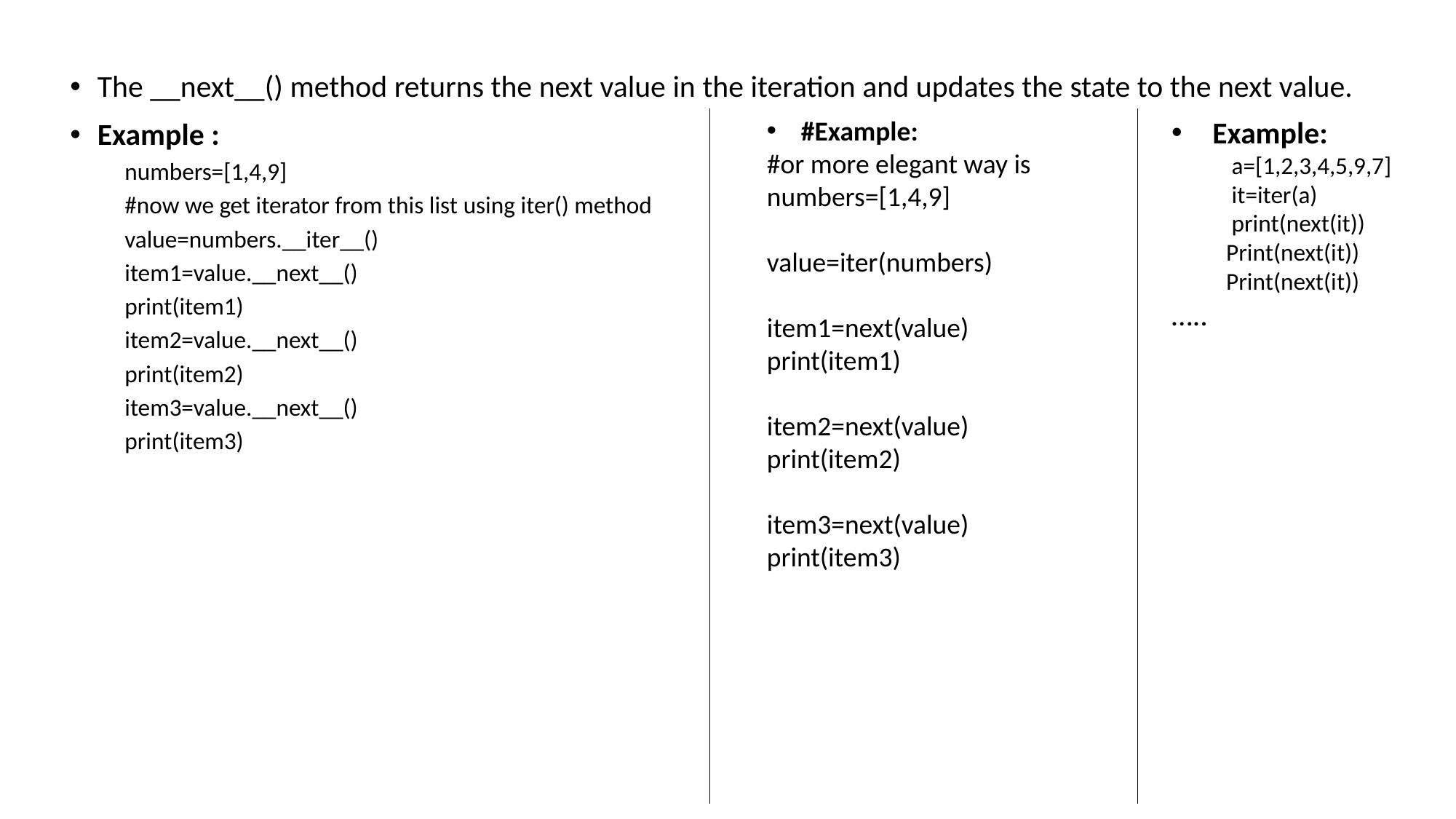

The __next__() method returns the next value in the iteration and updates the state to the next value.
Example :
numbers=[1,4,9]
#now we get iterator from this list using iter() method
value=numbers.__iter__()
item1=value.__next__()
print(item1)
item2=value.__next__()
print(item2)
item3=value.__next__()
print(item3)

Example:
 a=[1,2,3,4,5,9,7]
 it=iter(a)
 print(next(it))
Print(next(it))
Print(next(it))
…..
#Example:
#or more elegant way is
numbers=[1,4,9]

value=iter(numbers)

item1=next(value)
print(item1)

item2=next(value)
print(item2)

item3=next(value)
print(item3)